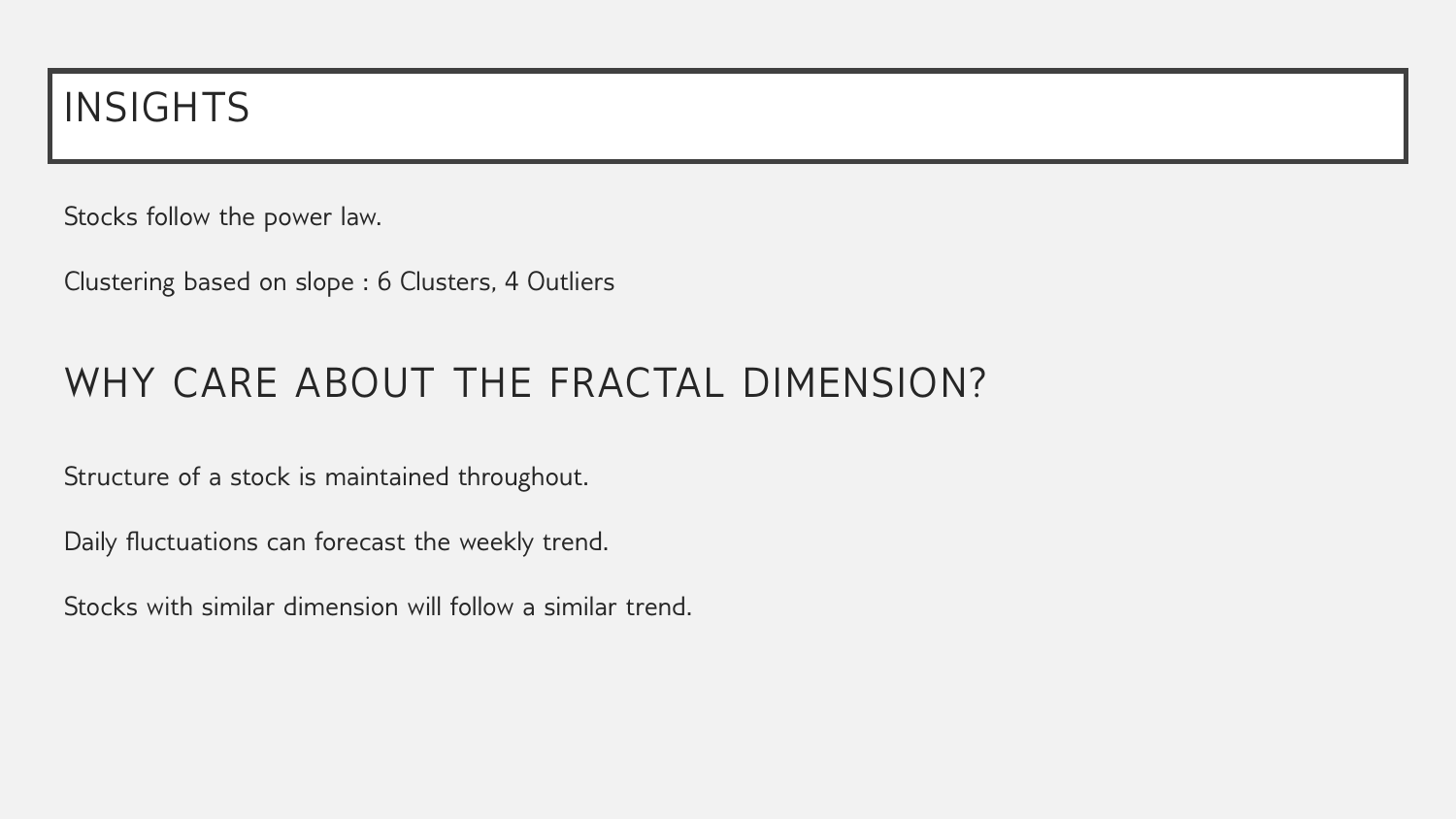

# Insights

Why care about the Fractal Dimension?
Stocks follow the power law.
Clustering based on slope : 6 Clusters, 4 Outliers

Structure of a stock is maintained throughout.
Daily fluctuations can forecast the weekly trend.
Stocks with similar dimension will follow a similar trend.